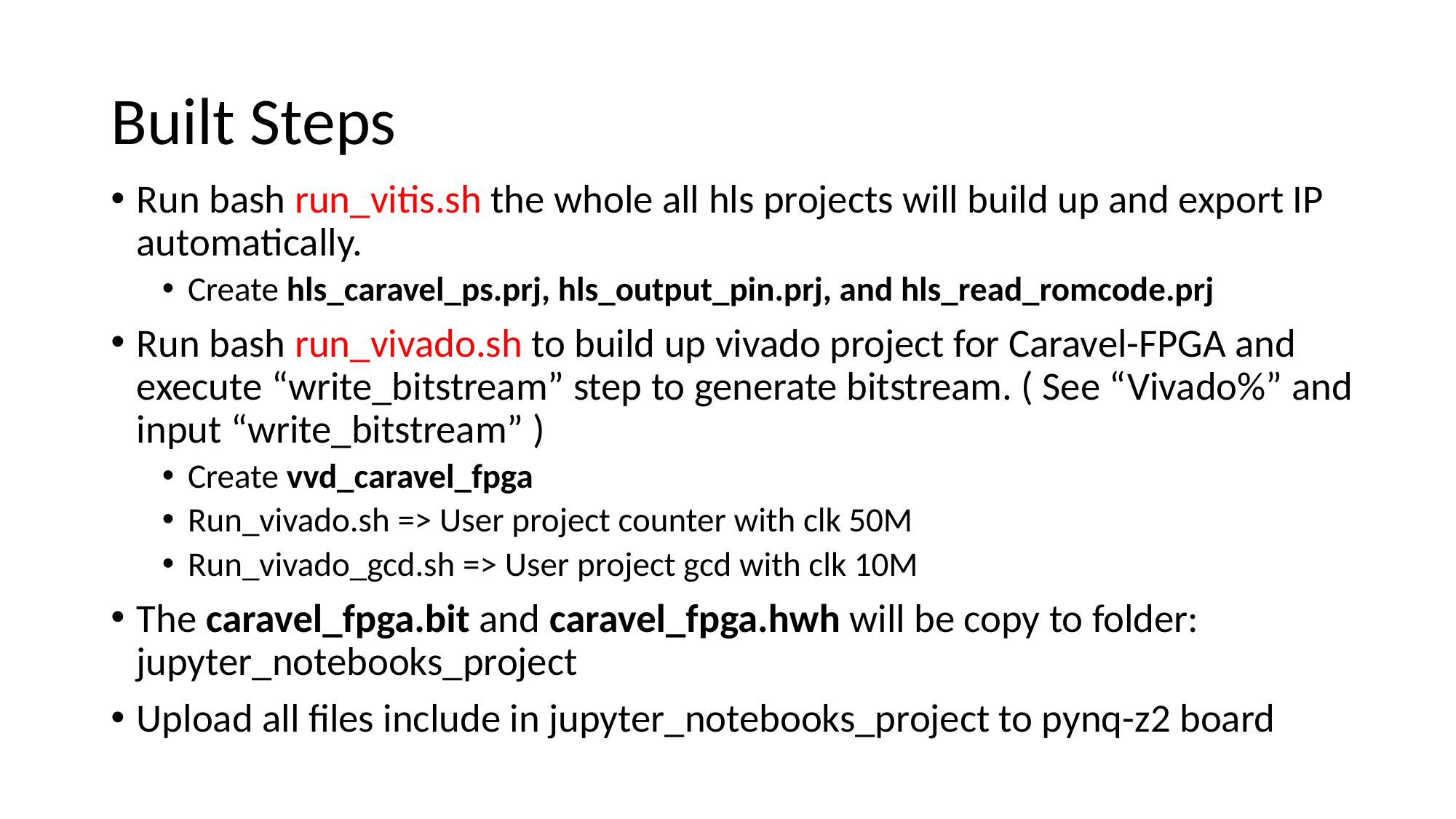

# Built Steps
Run bash run_vitis.sh the whole all hls projects will build up and export IP automatically.
Create hls_caravel_ps.prj, hls_output_pin.prj, and hls_read_romcode.prj
Run bash run_vivado.sh to build up vivado project for Caravel-FPGA and execute “write_bitstream” step to generate bitstream. ( See “Vivado%” and input “write_bitstream” )
Create vvd_caravel_fpga
Run_vivado.sh => User project counter with clk 50M
Run_vivado_gcd.sh => User project gcd with clk 10M
The caravel_fpga.bit and caravel_fpga.hwh will be copy to folder: jupyter_notebooks_project
Upload all files include in jupyter_notebooks_project to pynq-z2 board